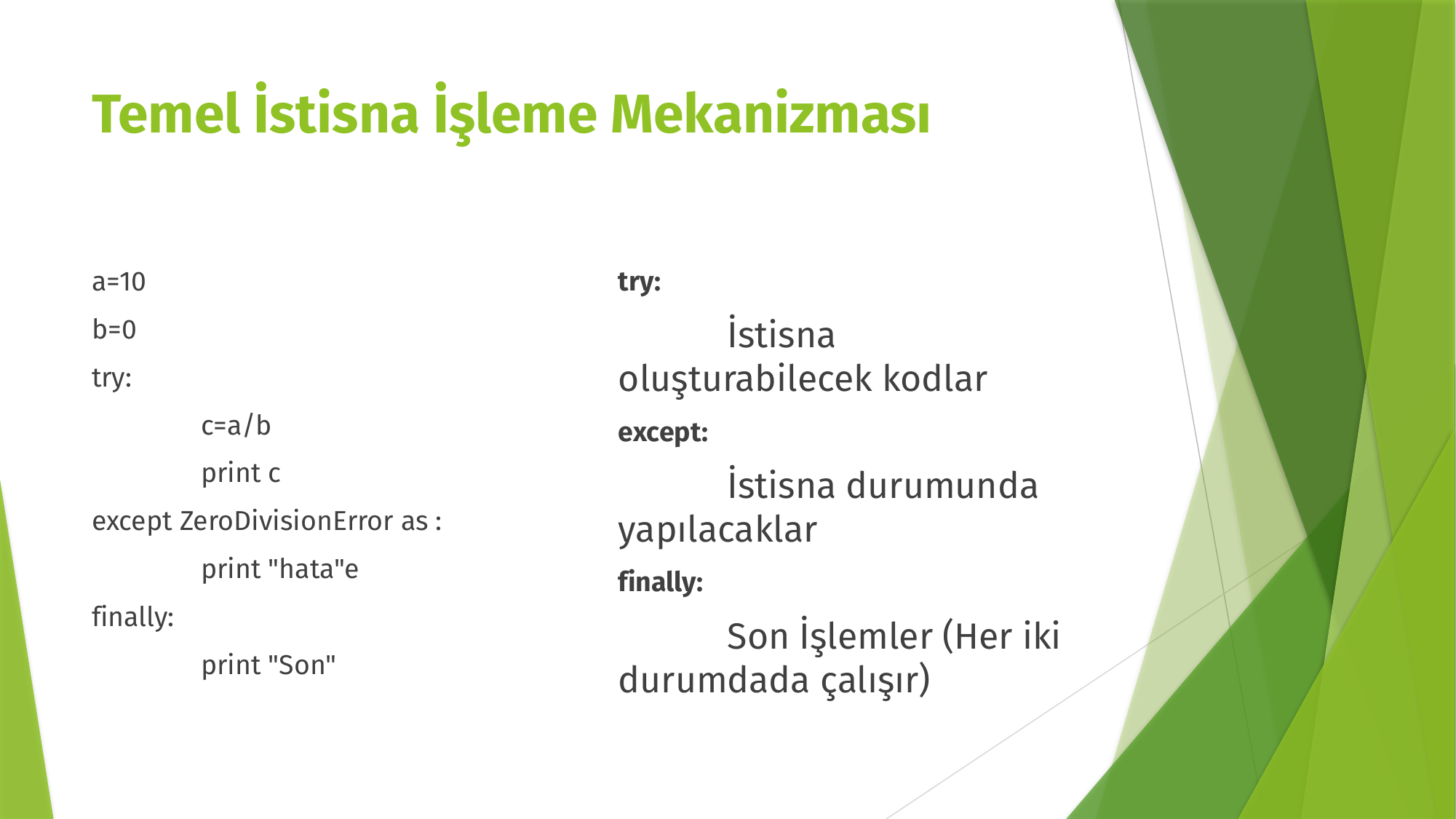

# Temel İstisna İşleme Mekanizması
a=10
b=0
try:
	c=a/b
	print c
except ZeroDivisionError as :
	print "hata"e
finally:
	print "Son"

try:
	İstisna oluşturabilecek kodlar
except:
	İstisna durumunda yapılacaklar
finally:
	Son İşlemler (Her iki durumdada çalışır)